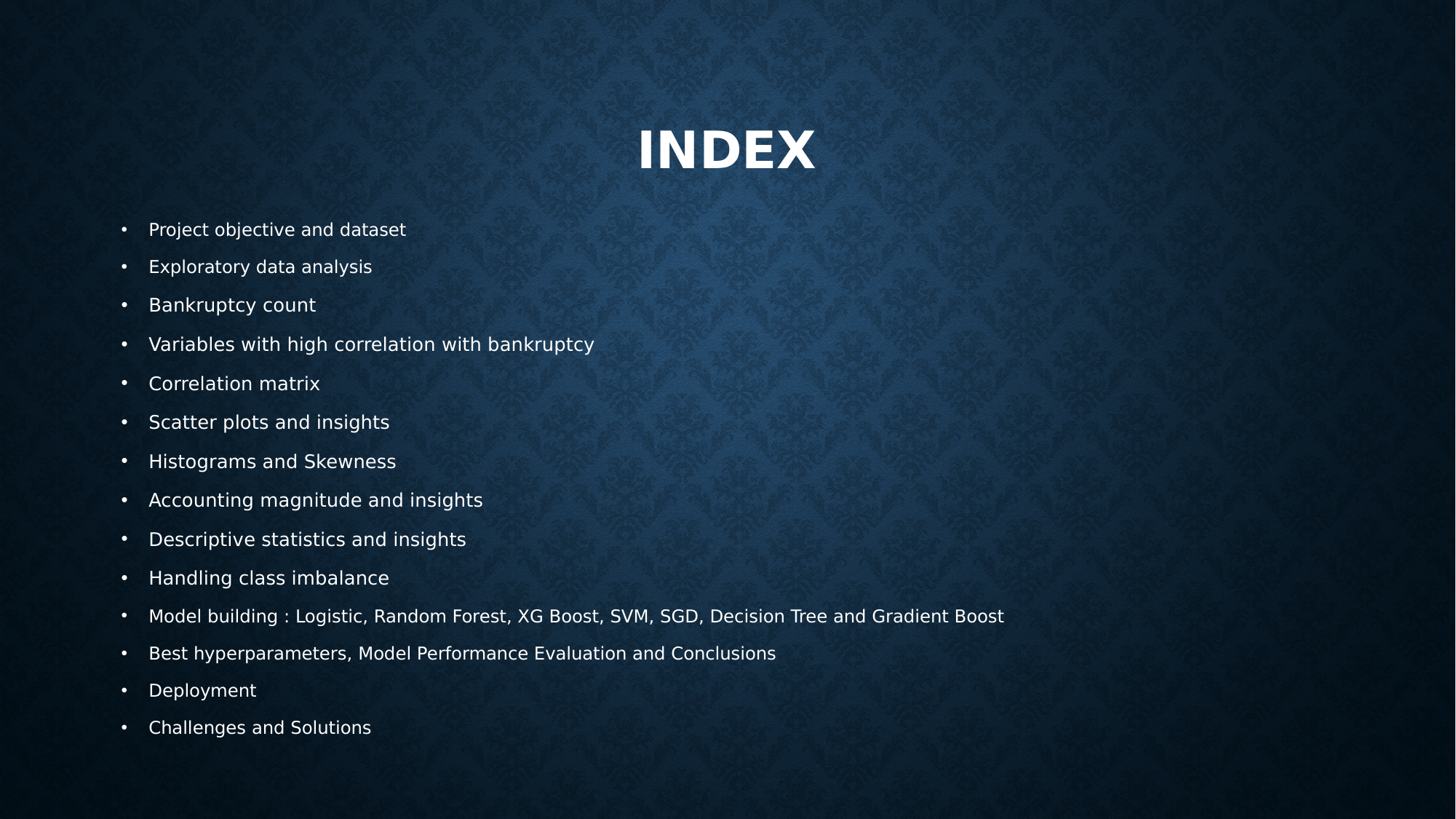

# INDEX
Project objective and dataset
Exploratory data analysis
Bankruptcy count
Variables with high correlation with bankruptcy
Correlation matrix
Scatter plots and insights
Histograms and Skewness
Accounting magnitude and insights
Descriptive statistics and insights
Handling class imbalance
Model building : Logistic, Random Forest, XG Boost, SVM, SGD, Decision Tree and Gradient Boost
Best hyperparameters, Model Performance Evaluation and Conclusions
Deployment
Challenges and Solutions